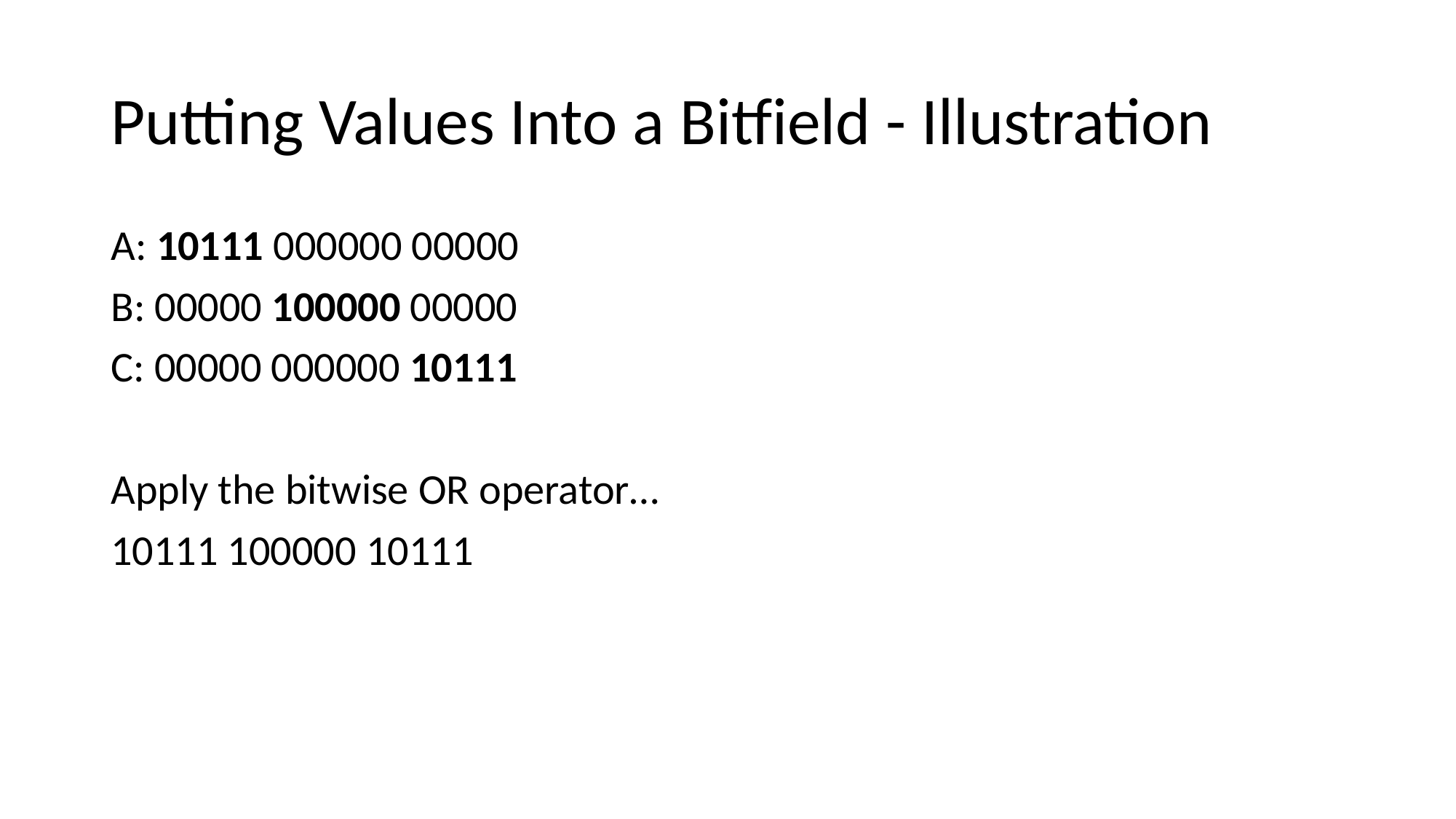

# Putting Values Into a Bitfield - Illustration
A: 10111 000000 00000
B: 00000 100000 00000
C: 00000 000000 10111

Apply the bitwise OR operator…
10111 100000 10111